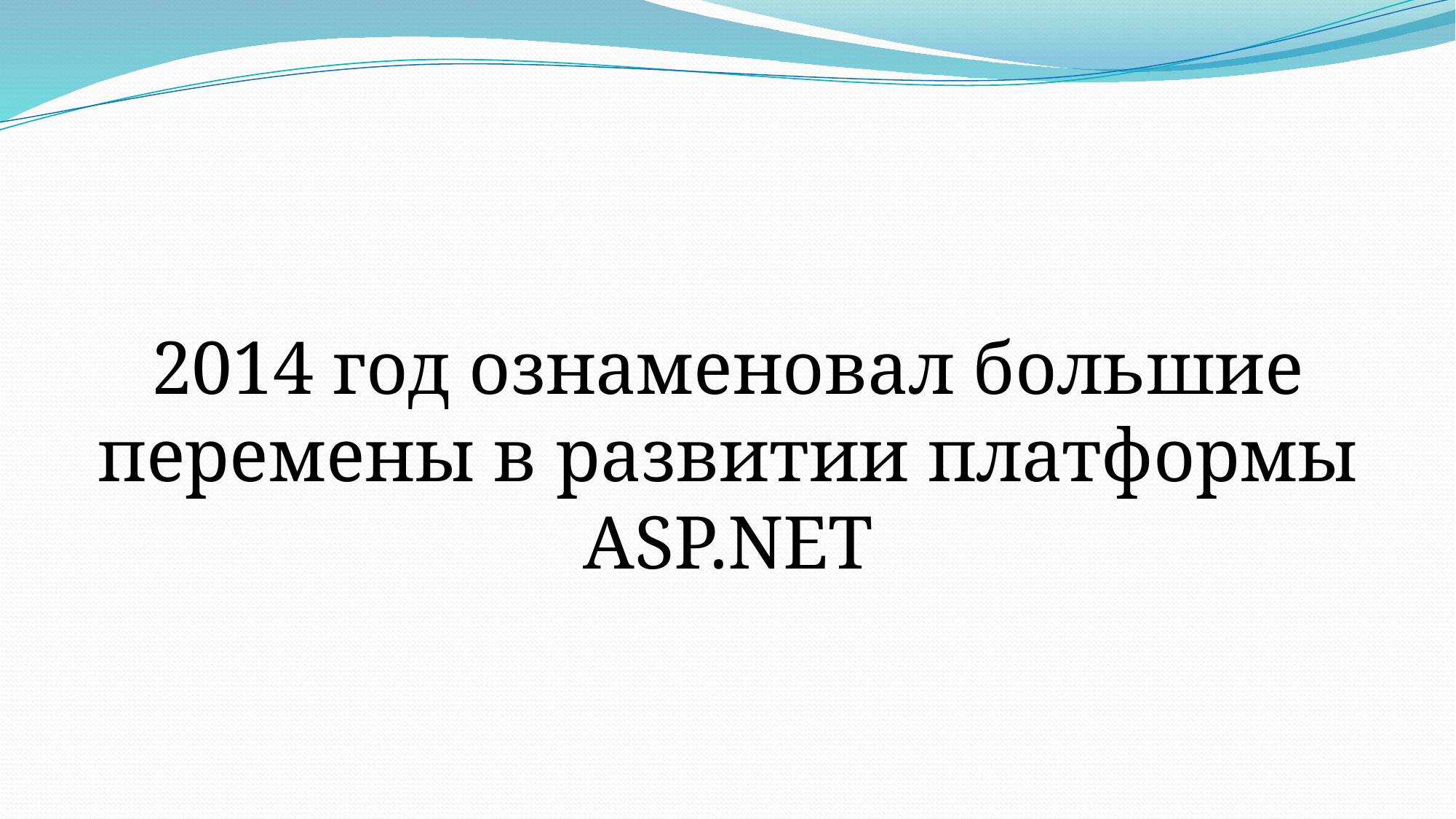

2014 год ознаменовал большие перемены в развитии платформы ASP.NET